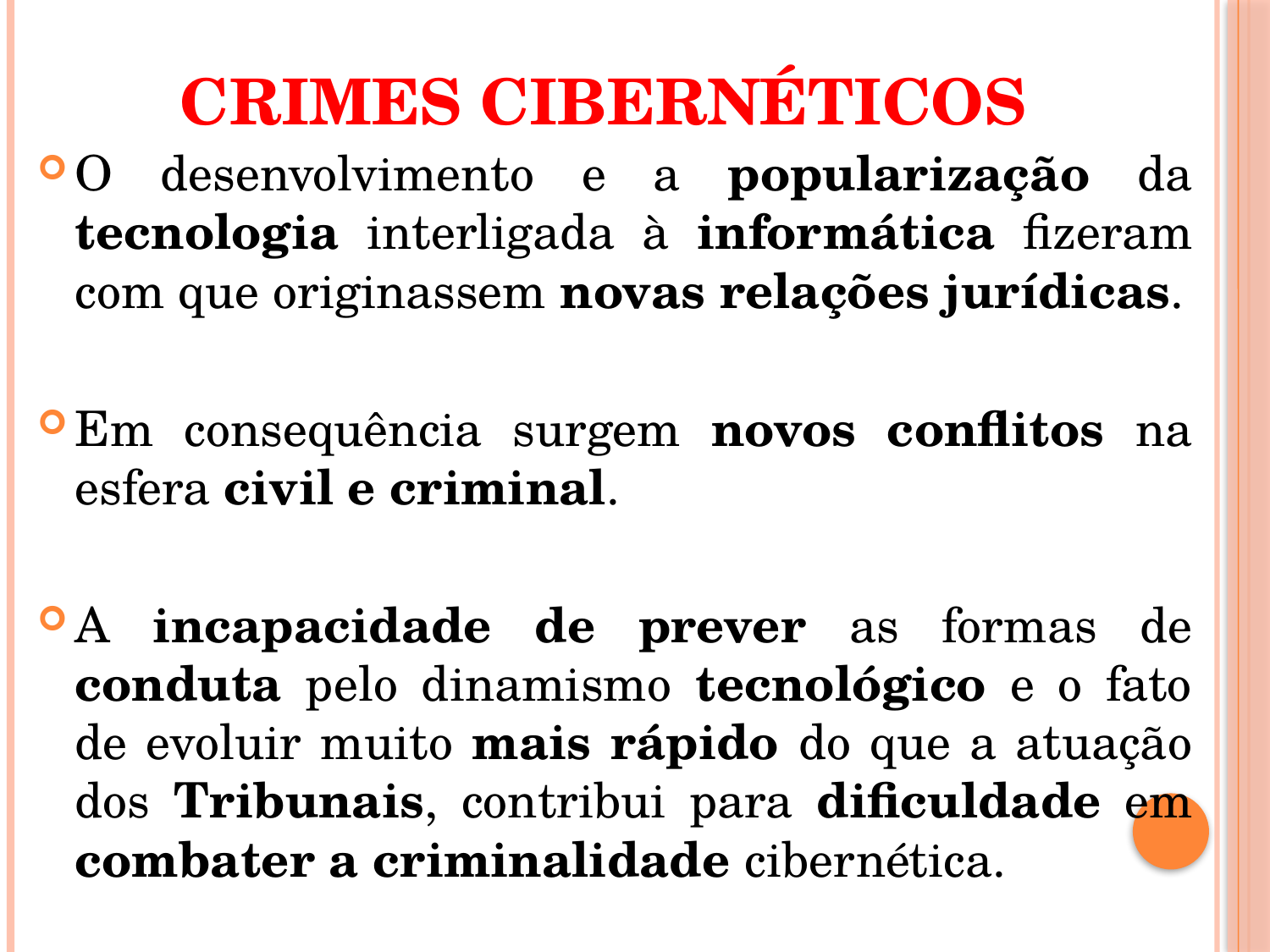

# CRIMES CIBERNÉTICOS
O desenvolvimento e a popularização da tecnologia interligada à informática fizeram com que originassem novas relações jurídicas.

Em consequência surgem novos conflitos na esfera civil e criminal.

A incapacidade de prever as formas de conduta pelo dinamismo tecnológico e o fato de evoluir muito mais rápido do que a atuação dos Tribunais, contribui para dificuldade em combater a criminalidade cibernética.